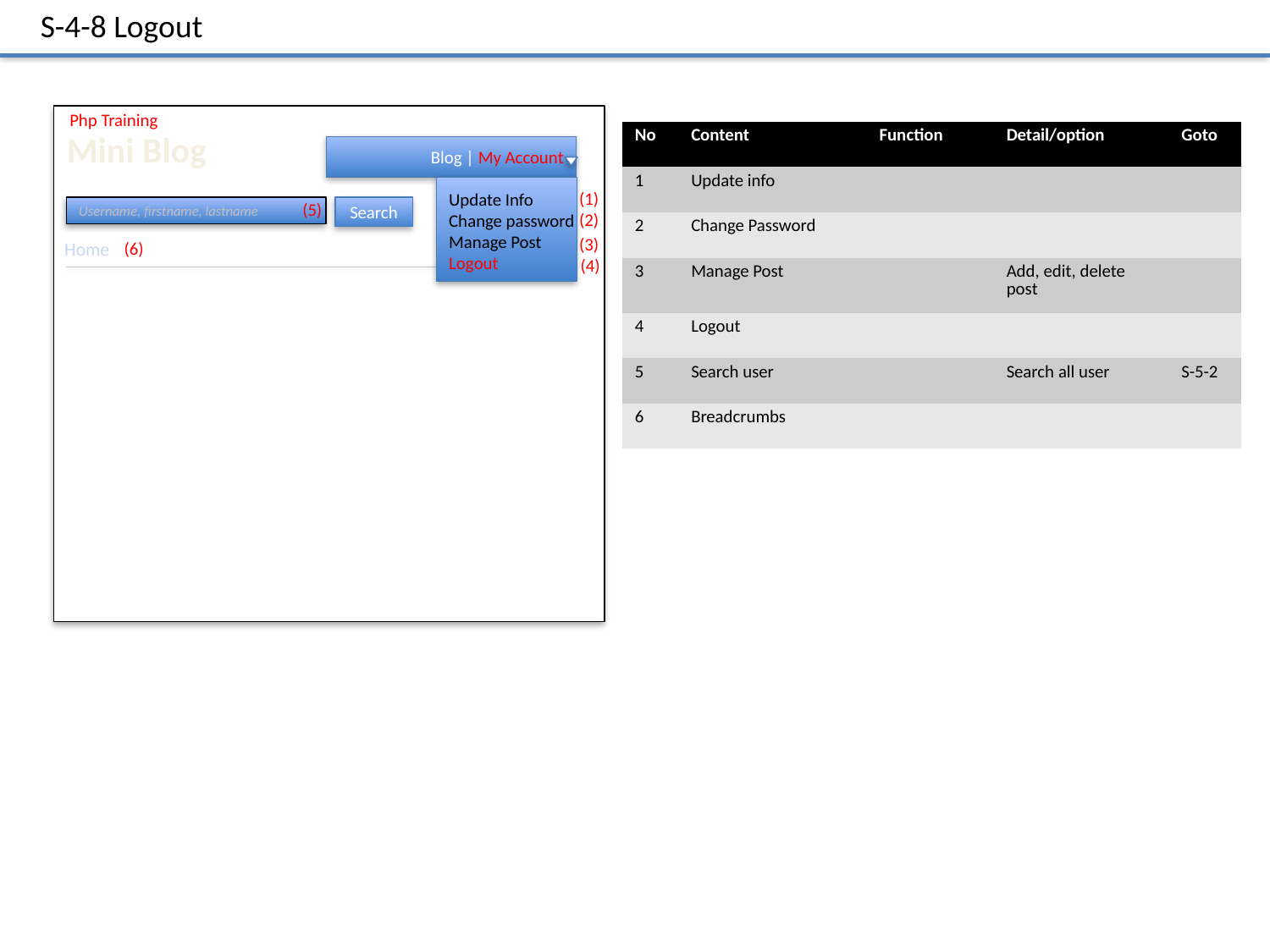

S-4-8 Logout
Php Training

Mini Blog
| No | Content | Function | Detail/option | Goto |
| --- | --- | --- | --- | --- |
| 1 | Update info |  |  |  |
| 2 | Change Password |  |  |  |
| 3 | Manage Post |  | Add, edit, delete post |  |
| 4 | Logout |  |  |  |
| 5 | Search user |  | Search all user | S-5-2 |
| 6 | Breadcrumbs |  |  |  |
  Blog | My Account

(1)
Update Info
Change password
Manage Post
Logout
(5)
Username, firstname, lastname
Search
(2)
(3)
(6)
Home
(4)